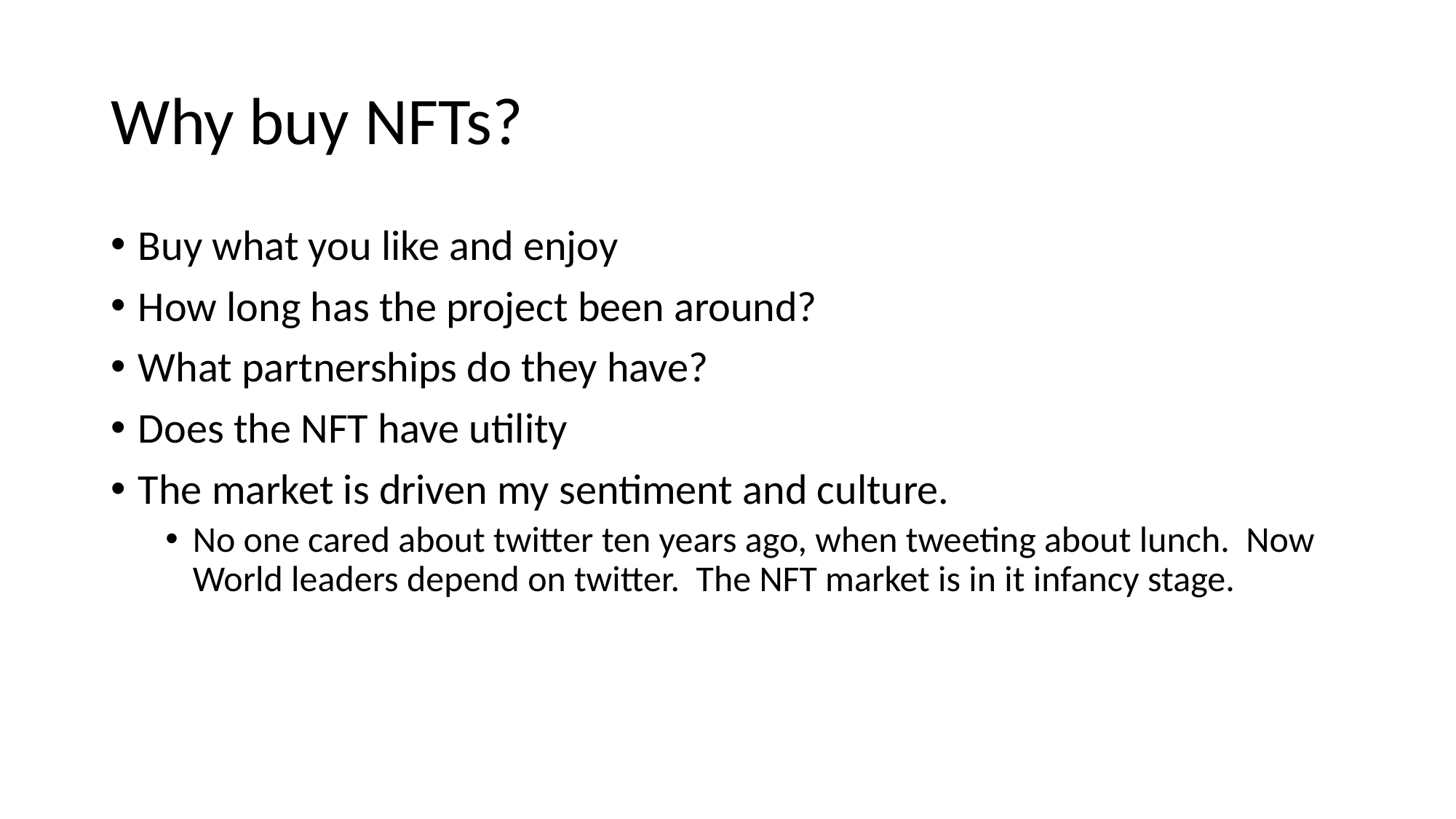

# Why buy NFTs?
Buy what you like and enjoy
How long has the project been around?
What partnerships do they have?
Does the NFT have utility
The market is driven my sentiment and culture.
No one cared about twitter ten years ago, when tweeting about lunch.  Now World leaders depend on twitter.  The NFT market is in it infancy stage.